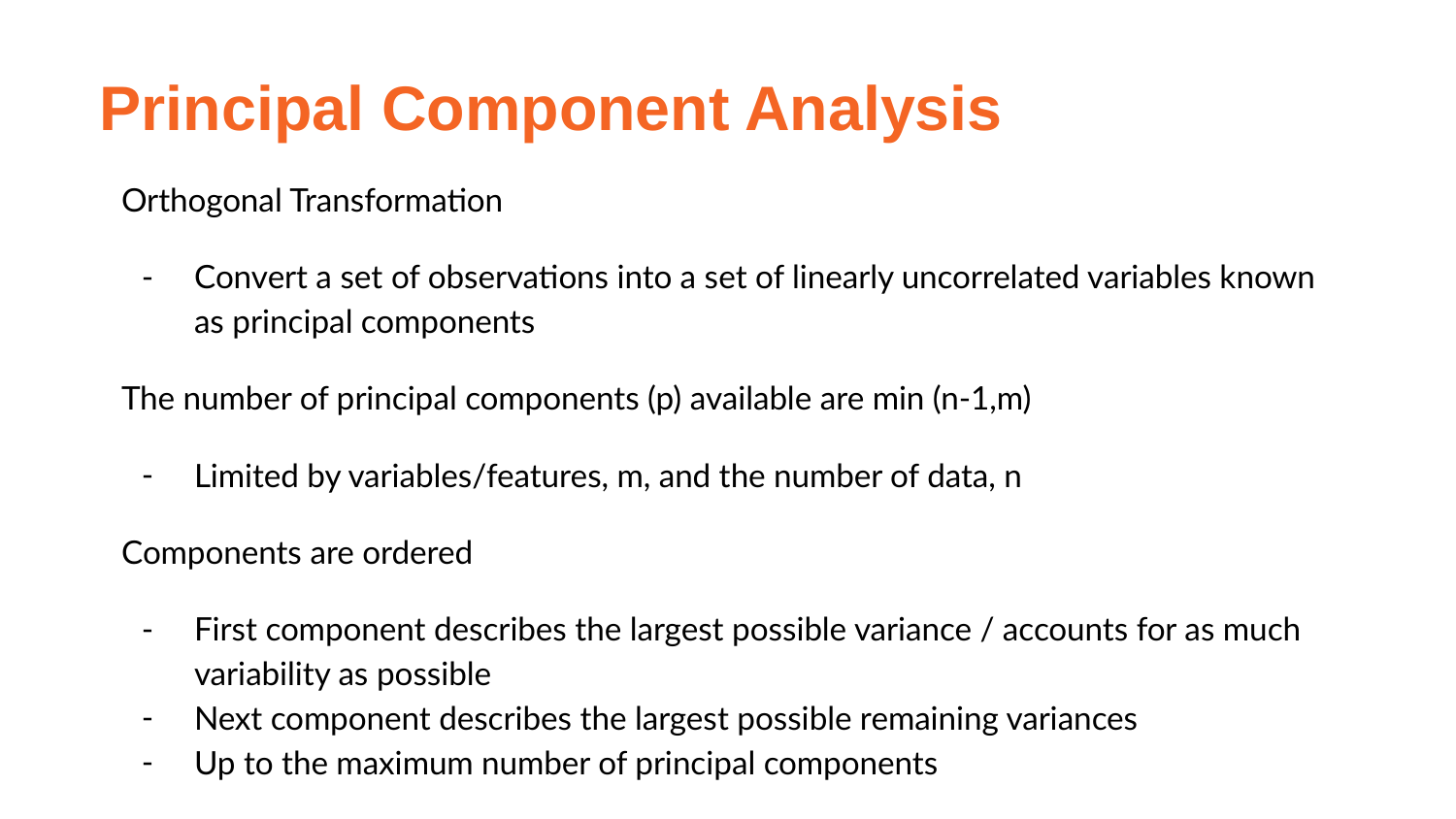

Principal Component Analysis
Orthogonal Transformation
Convert a set of observations into a set of linearly uncorrelated variables known as principal components
The number of principal components (p) available are min (n-1,m)
Limited by variables/features, m, and the number of data, n
Components are ordered
First component describes the largest possible variance / accounts for as much variability as possible
Next component describes the largest possible remaining variances
Up to the maximum number of principal components